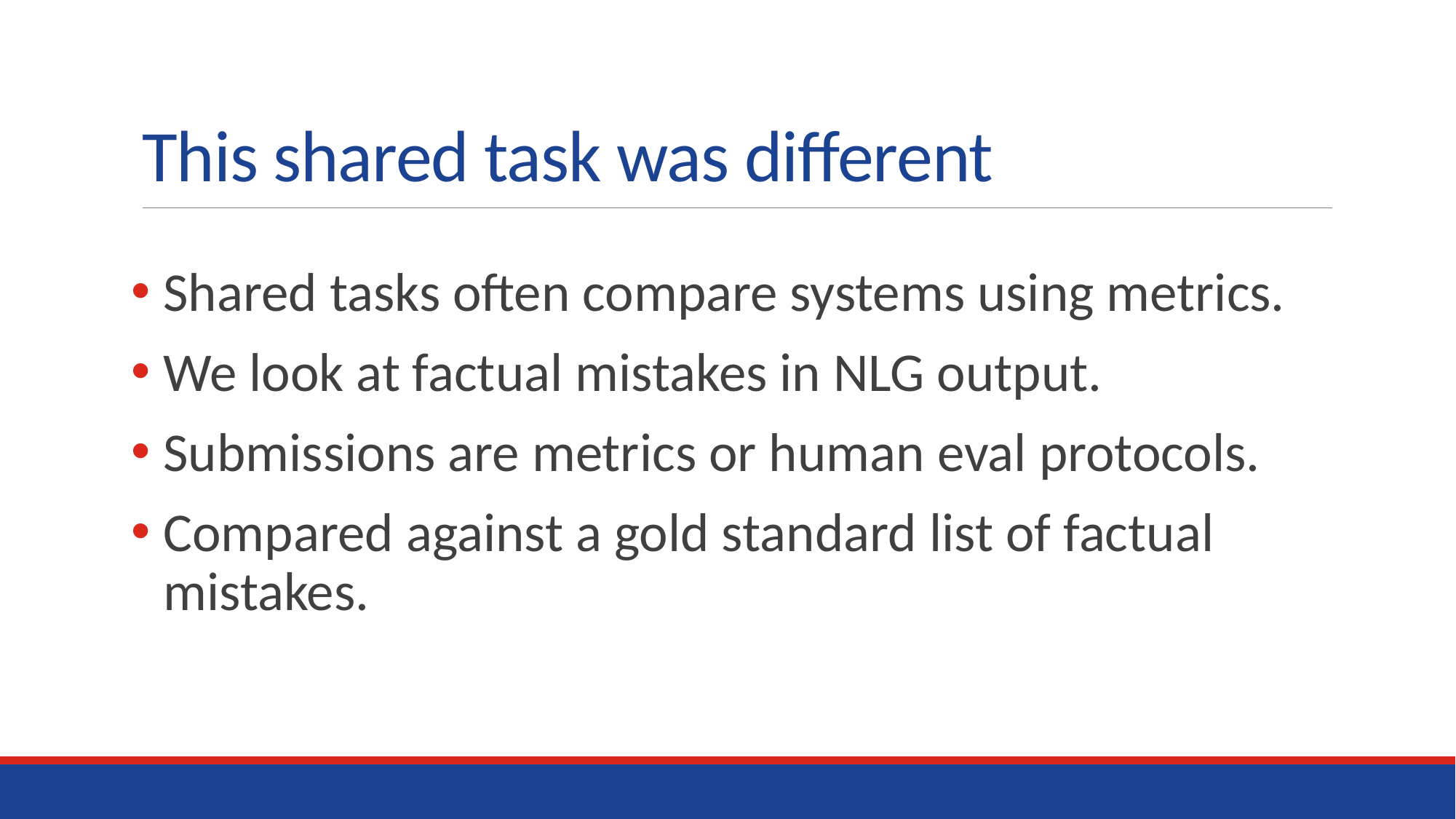

# This shared task was different
Shared tasks often compare systems using metrics.
We look at factual mistakes in NLG output.
Submissions are metrics or human eval protocols.
Compared against a gold standard list of factual mistakes.